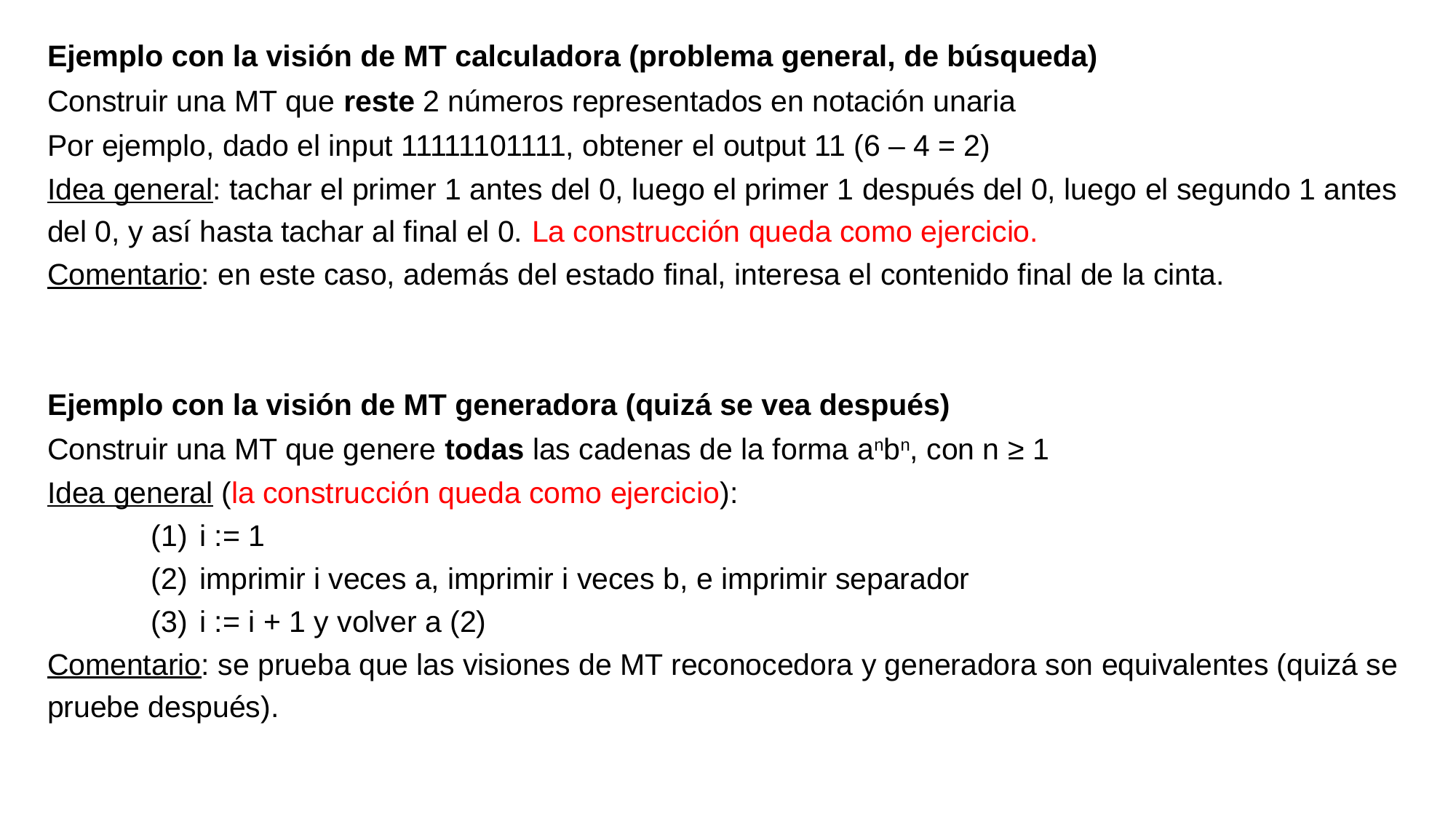

Ejemplo con la visión de MT calculadora (problema general, de búsqueda)
Construir una MT que reste 2 números representados en notación unaria
Por ejemplo, dado el input 11111101111, obtener el output 11 (6 – 4 = 2)
Idea general: tachar el primer 1 antes del 0, luego el primer 1 después del 0, luego el segundo 1 antes del 0, y así hasta tachar al final el 0. La construcción queda como ejercicio.
Comentario: en este caso, además del estado final, interesa el contenido final de la cinta.

Ejemplo con la visión de MT generadora (quizá se vea después)
Construir una MT que genere todas las cadenas de la forma anbn, con n ≥ 1
Idea general (la construcción queda como ejercicio):
i := 1
imprimir i veces a, imprimir i veces b, e imprimir separador
i := i + 1 y volver a (2)
Comentario: se prueba que las visiones de MT reconocedora y generadora son equivalentes (quizá se pruebe después).